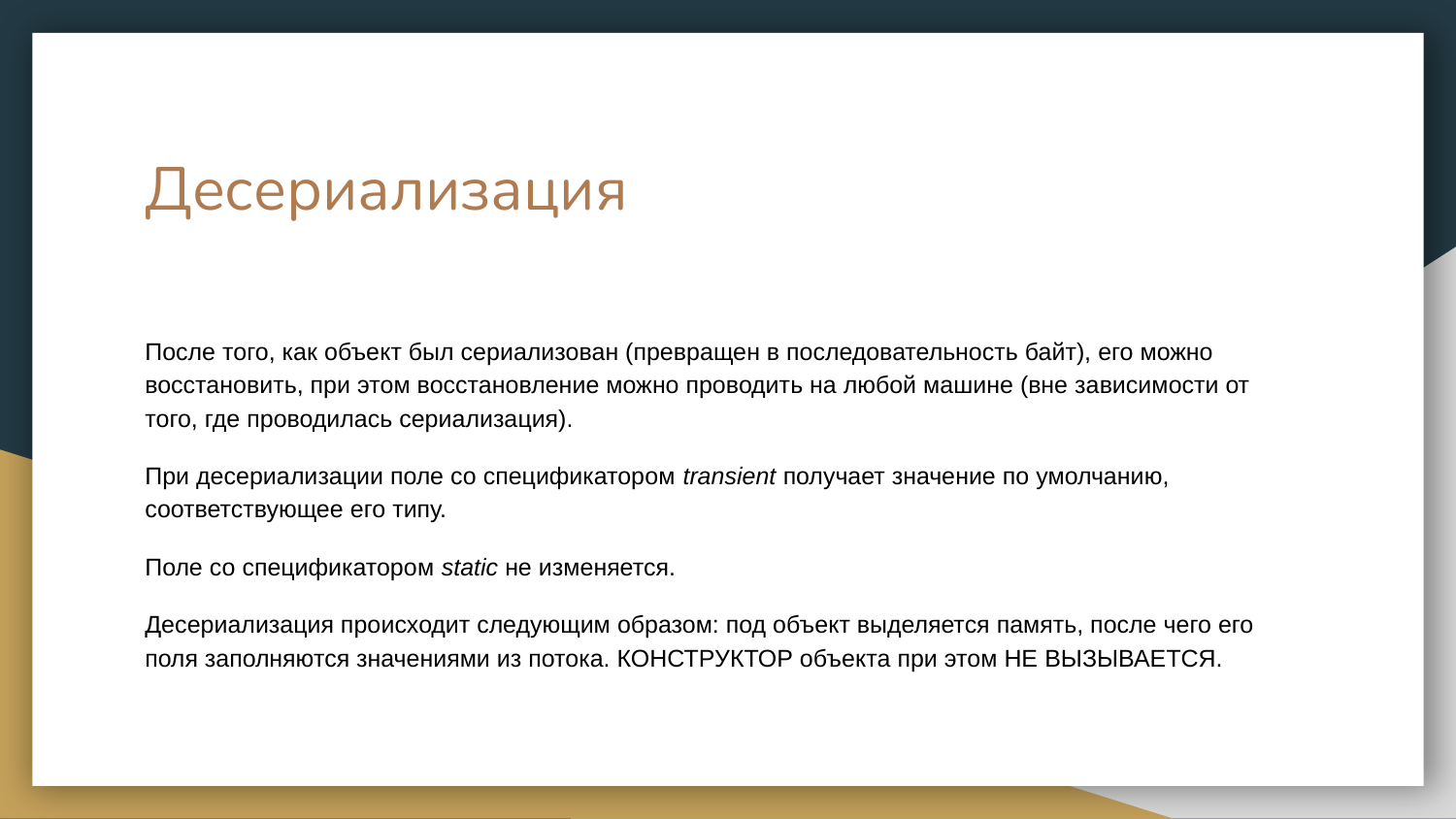

# Десериализация

После того, как объект был сериализован (превращен в последовательность байт), его можно восстановить, при этом восстановление можно проводить на любой машине (вне зависимости от того, где проводилась сериализация).
При десериализации поле со спецификатором transient получает значение по умолчанию, соответствующее его типу.
Поле со спецификатором static не изменяется.
Десериализация происходит следующим образом: под объект выделяется память, после чего его поля заполняются значениями из потока. КОНСТРУКТОР объекта при этом НЕ ВЫЗЫВАЕТСЯ.